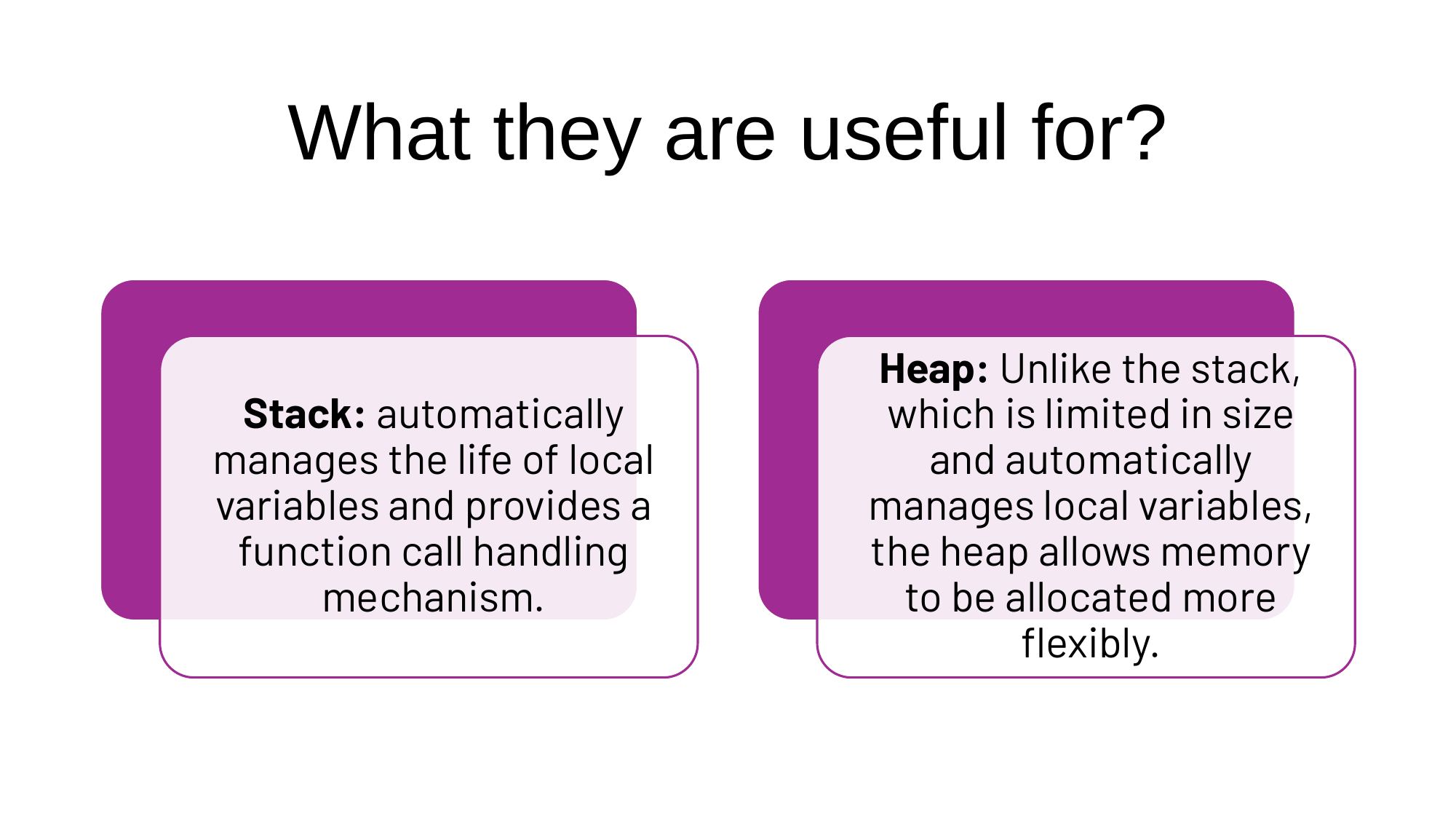

# What they are useful for?
Stack: automatically manages the life of local variables and provides a function call handling mechanism.
Heap: Unlike the stack, which is limited in size and automatically manages local variables, the heap allows memory to be allocated more flexibly.